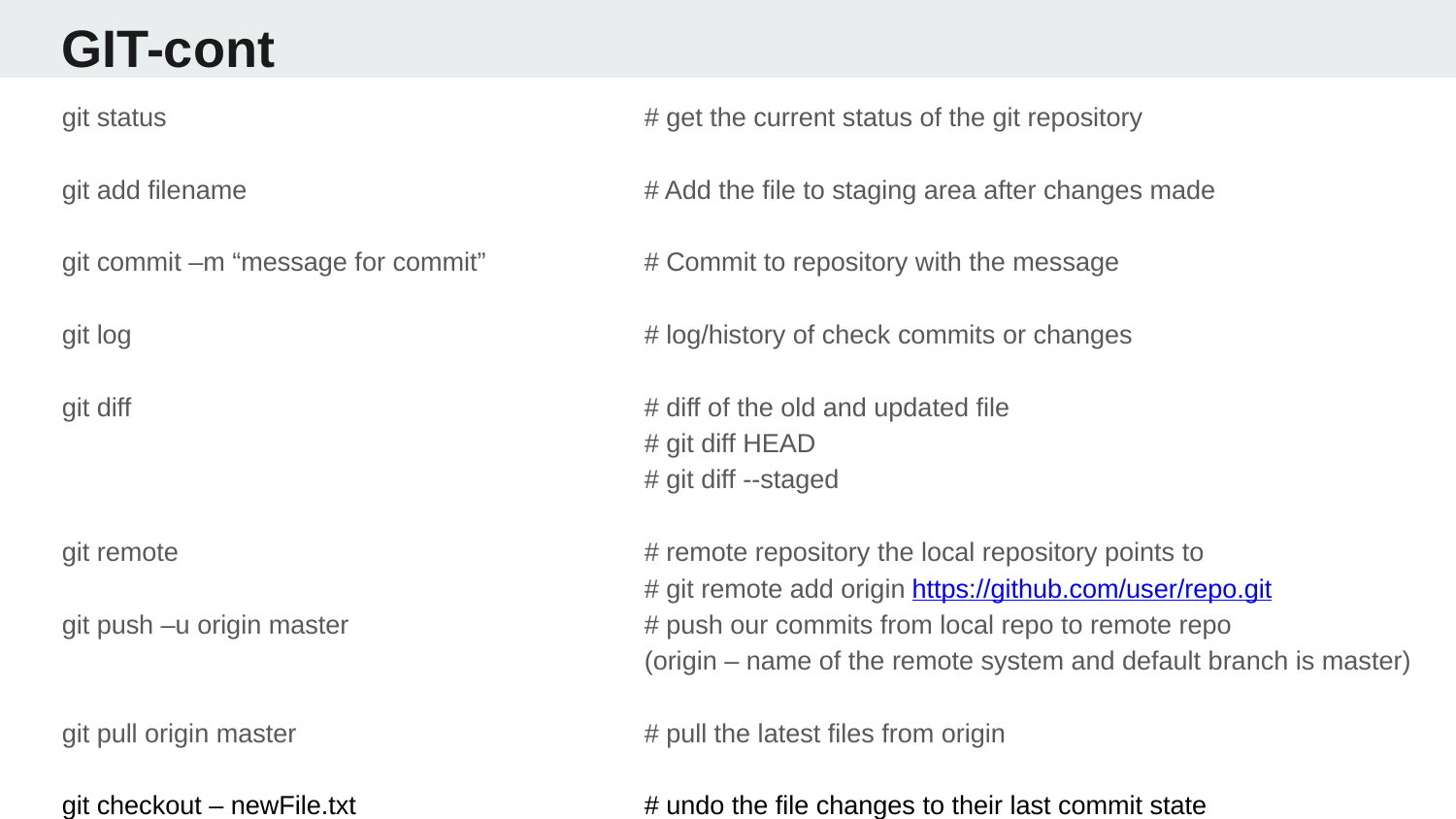

GIT-cont

git status   				# get the current status of the git repository

git add filename     		 	# Add the file to staging area after changes made

git commit –m “message for commit”		# Commit to repository with the message

git log 				# log/history of check commits or changes

git diff				# diff of the old and updated file
				# git diff HEAD
				# git diff --staged

git remote 				# remote repository the local repository points to
				# git remote add origin https://github.com/user/repo.git
git push –u origin master			# push our commits from local repo to remote repo
				(origin – name of the remote system and default branch is master)

git pull origin master			# pull the latest files from origin

git checkout – newFile.txt		# undo the file changes to their last commit state